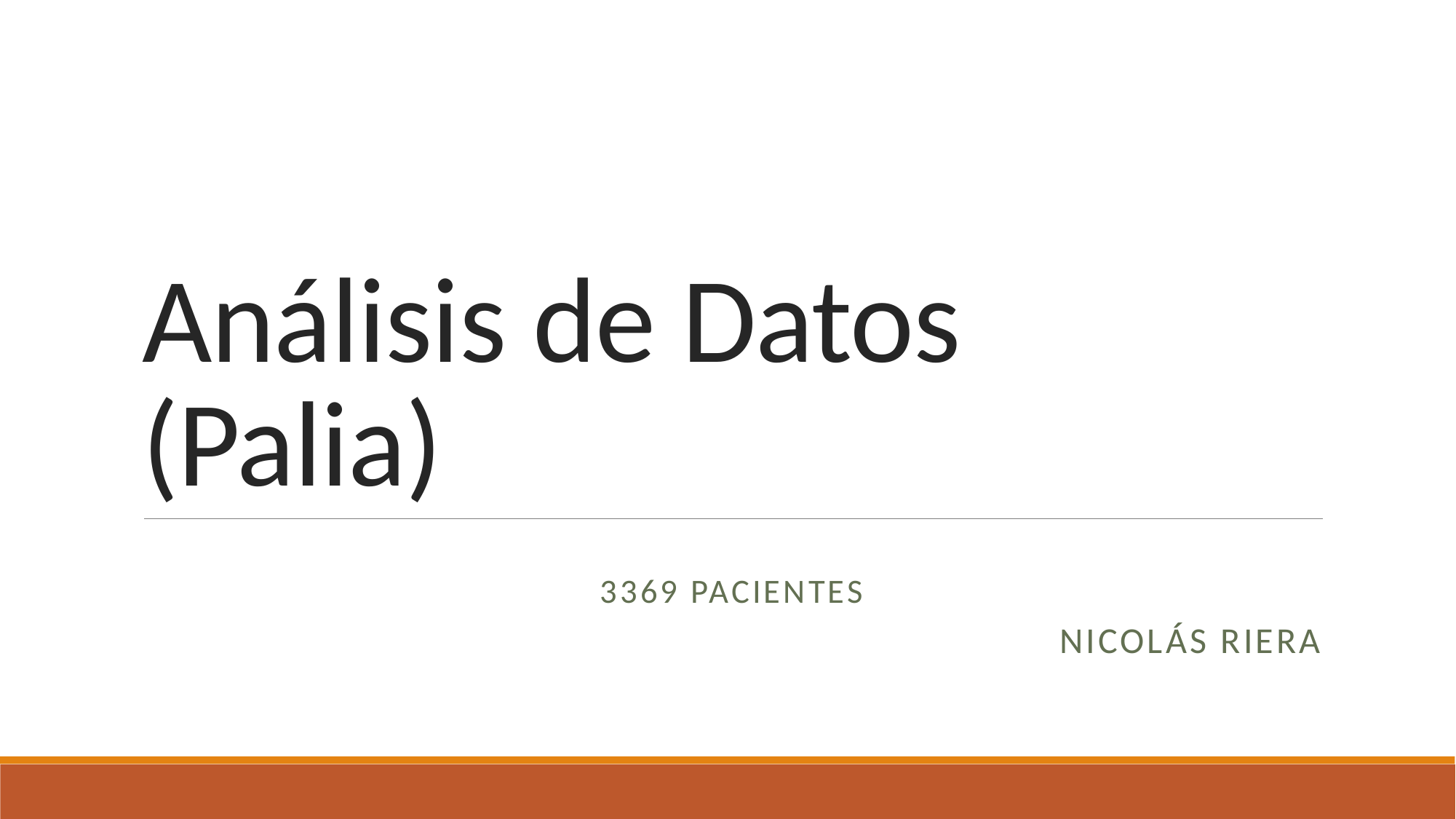

# Análisis de Datos (Palia)

3369 pacientes
Nicolás Riera